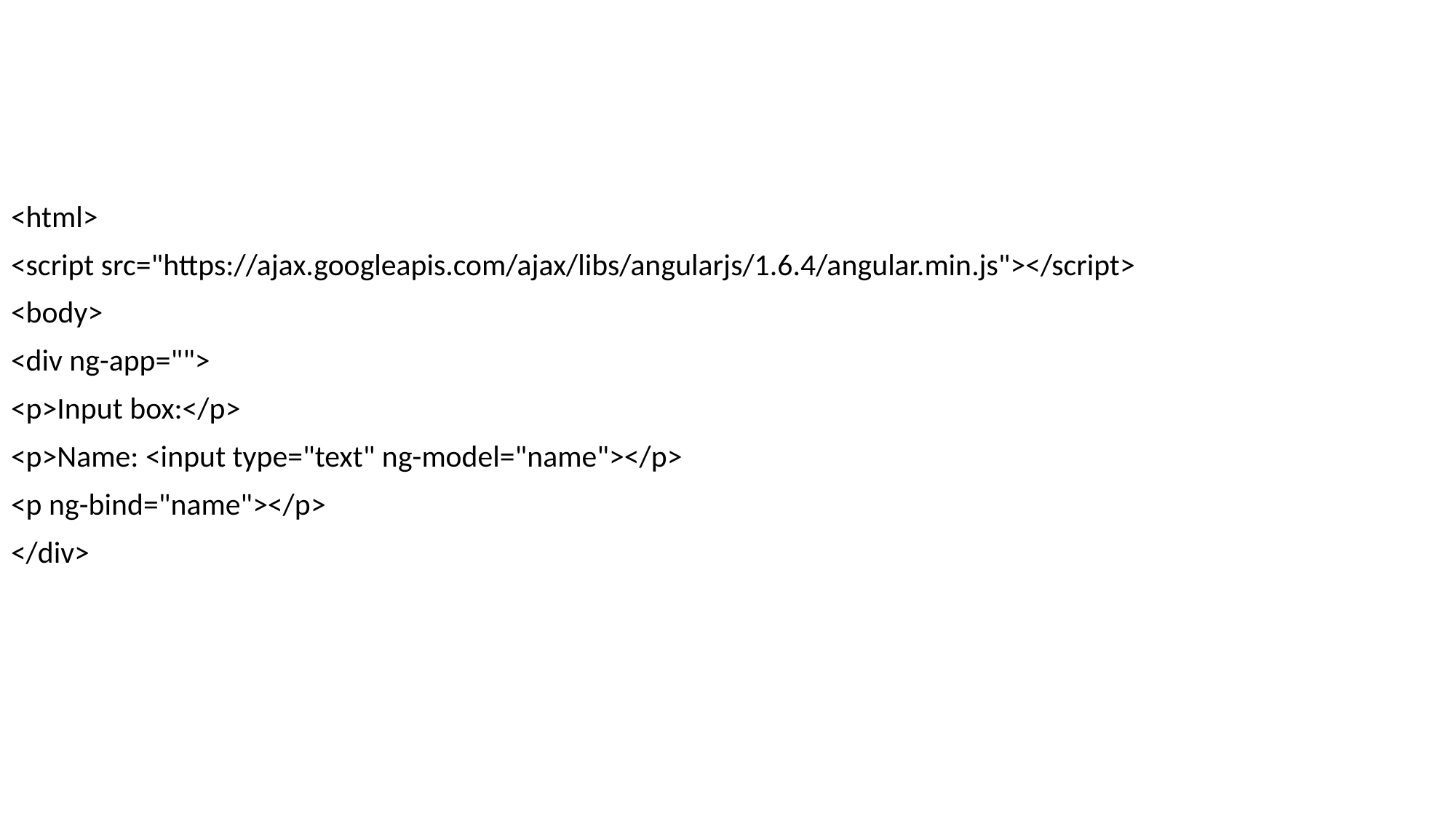

<html>
<script src="https://ajax.googleapis.com/ajax/libs/angularjs/1.6.4/angular.min.js"></script>
<body>
<div ng-app="">
<p>Input box:</p>
<p>Name: <input type="text" ng-model="name"></p>
<p ng-bind="name"></p>
</div>